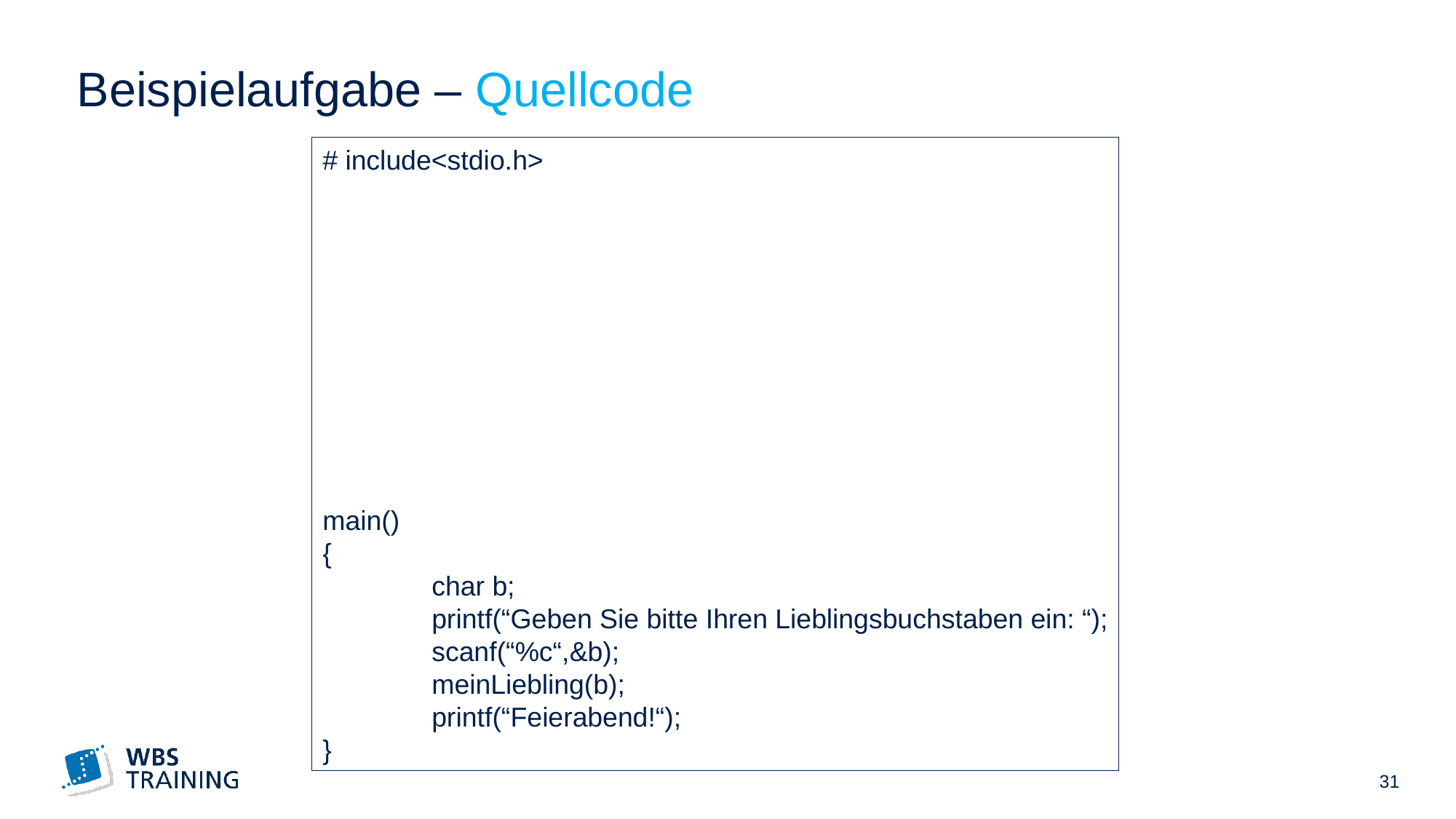

# Beispielaufgabe – Quellcode
# include<stdio.h>

meinLiebling(char b)
{
	int i;
	for(i=0;i<10;i++)
	{
		printf(“%c“,b);
	}
}

main()
{
	char b;
	printf(“Geben Sie bitte Ihren Lieblingsbuchstaben ein: “);
	scanf(“%c“,&b);
	meinLiebling(b);
	printf(“Feierabend!“);
}
    31